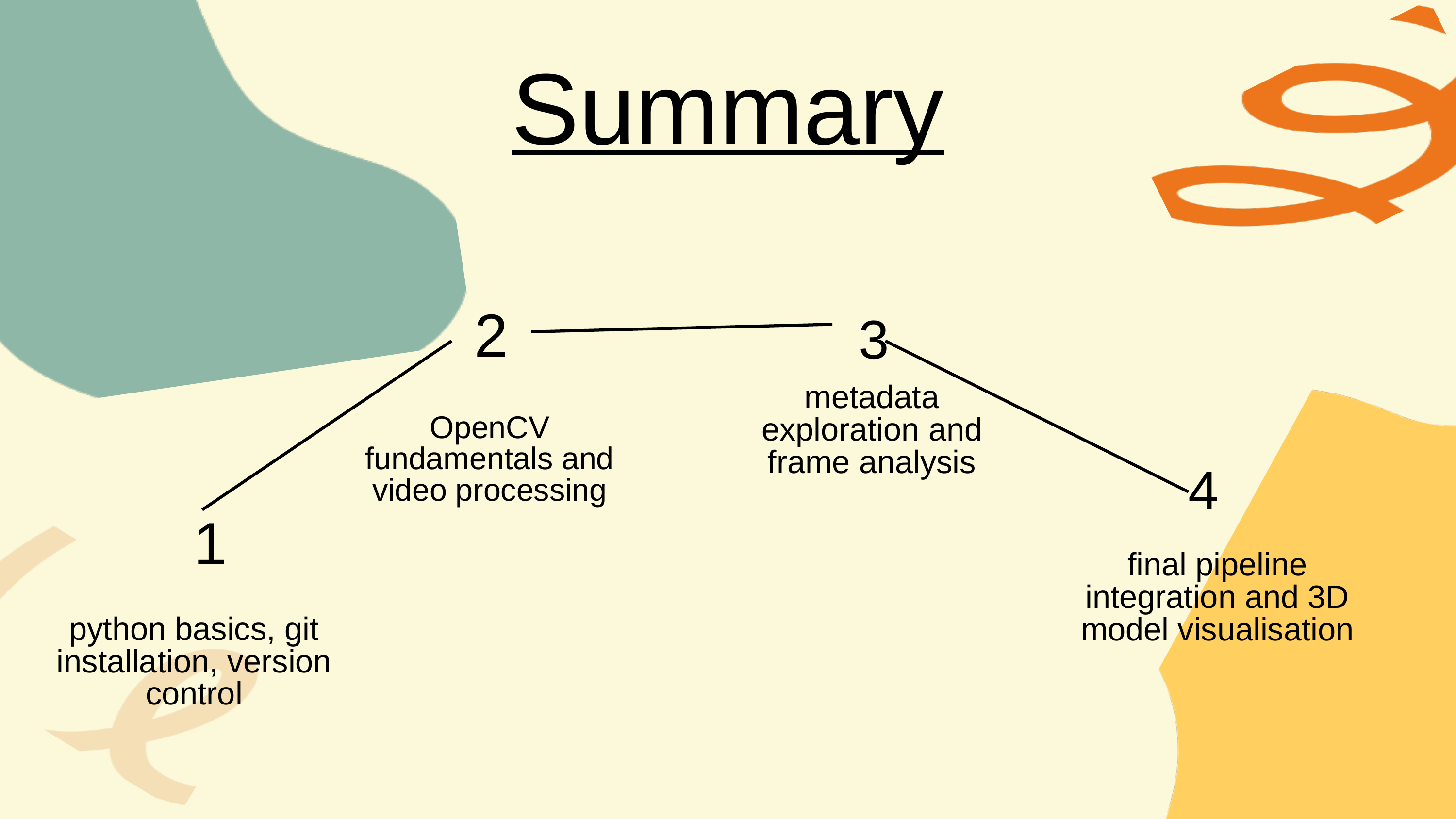

Summary
2
3

metadata exploration and frame analysis
OpenCV fundamentals and video processing

4

1
final pipeline integration and 3D model visualisation
python basics, git installation, version control